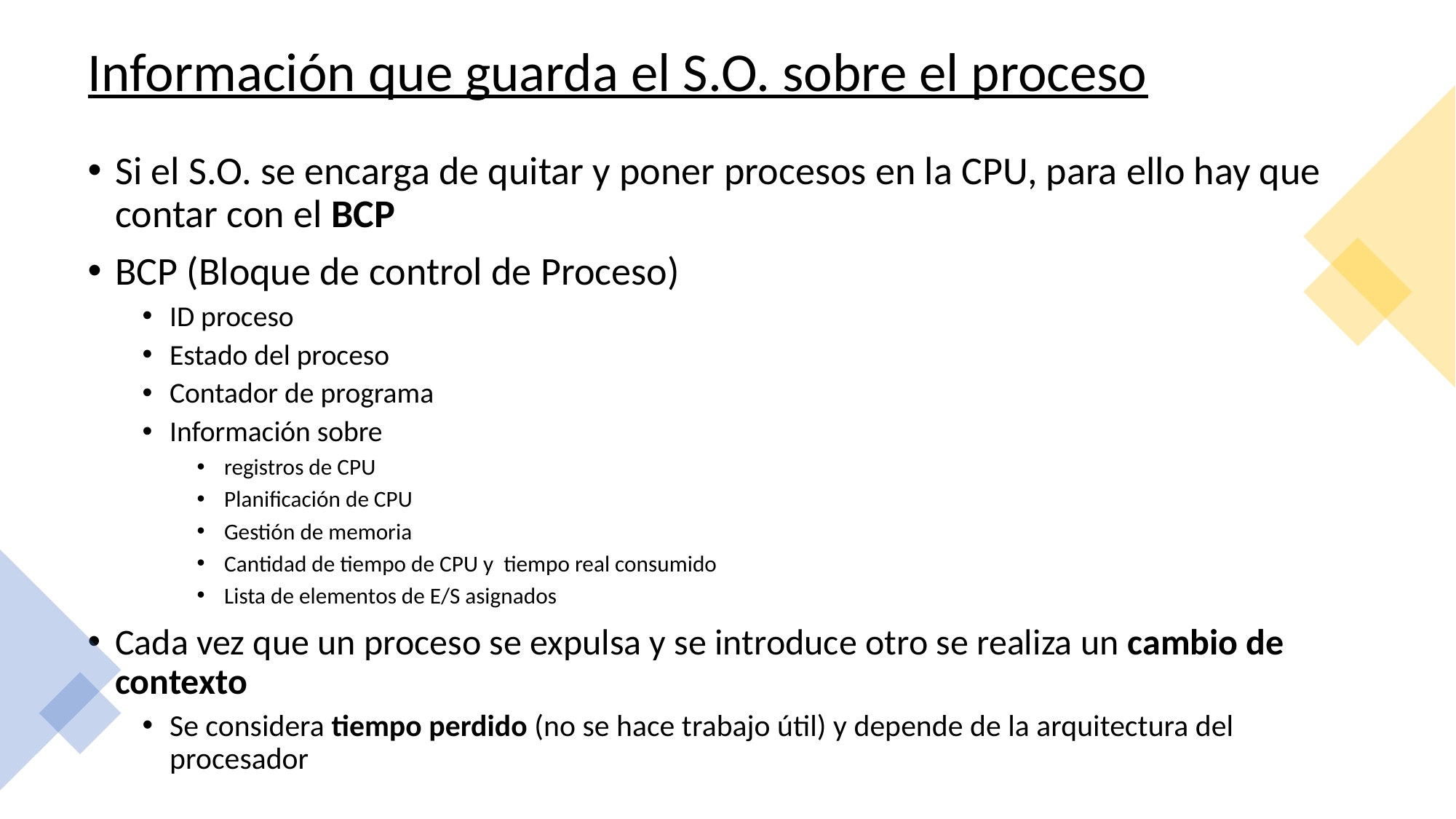

# Información que guarda el S.O. sobre el proceso
Si el S.O. se encarga de quitar y poner procesos en la CPU, para ello hay que contar con el BCP
BCP (Bloque de control de Proceso)
ID proceso
Estado del proceso
Contador de programa
Información sobre
registros de CPU
Planificación de CPU
Gestión de memoria
Cantidad de tiempo de CPU y  tiempo real consumido
Lista de elementos de E/S asignados
Cada vez que un proceso se expulsa y se introduce otro se realiza un cambio de contexto
Se considera tiempo perdido (no se hace trabajo útil) y depende de la arquitectura del procesador